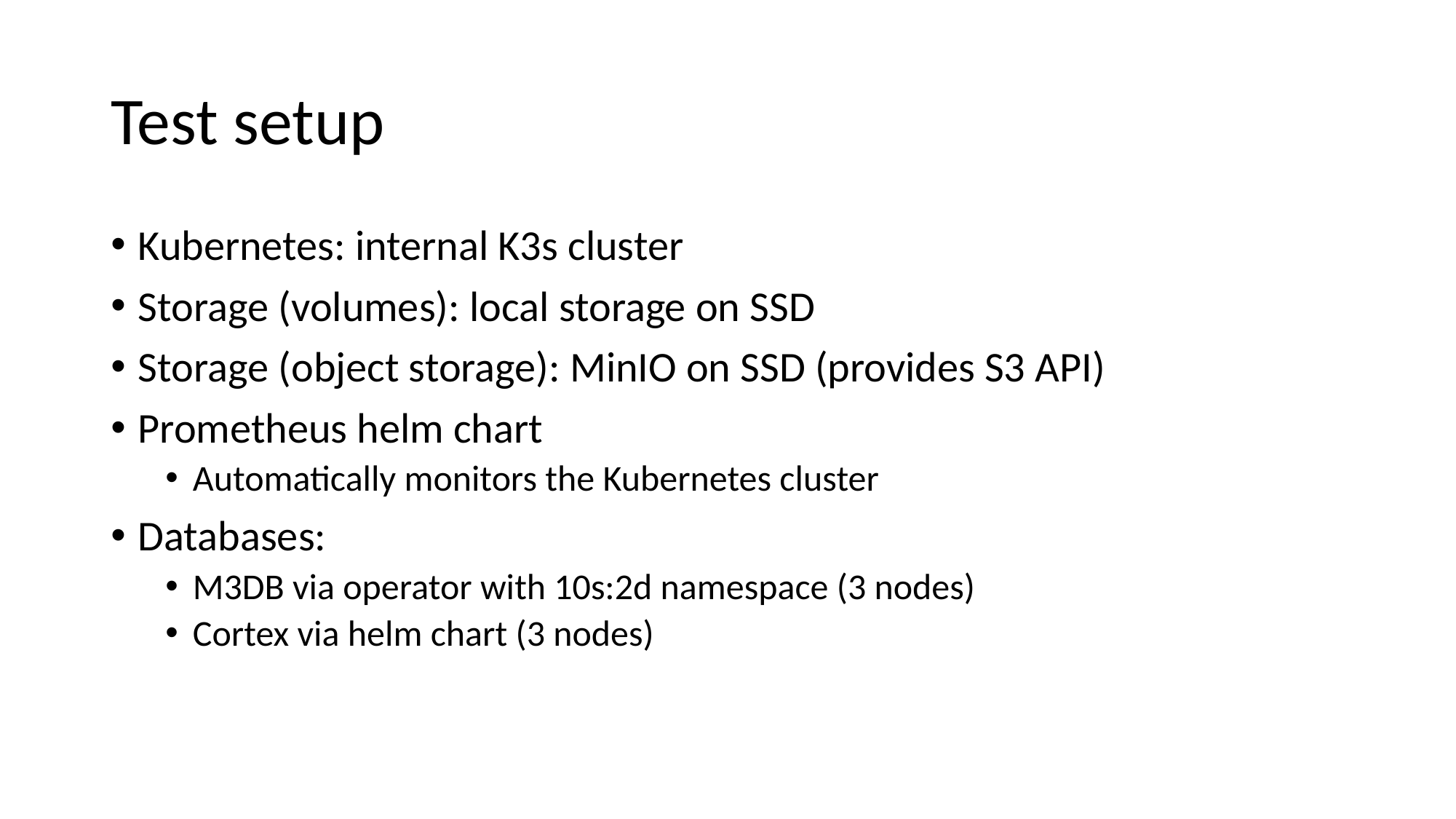

# Test setup
Kubernetes: internal K3s cluster
Storage (volumes): local storage on SSD
Storage (object storage): MinIO on SSD (provides S3 API)
Prometheus helm chart
Automatically monitors the Kubernetes cluster
Databases:
M3DB via operator with 10s:2d namespace (3 nodes)
Cortex via helm chart (3 nodes)